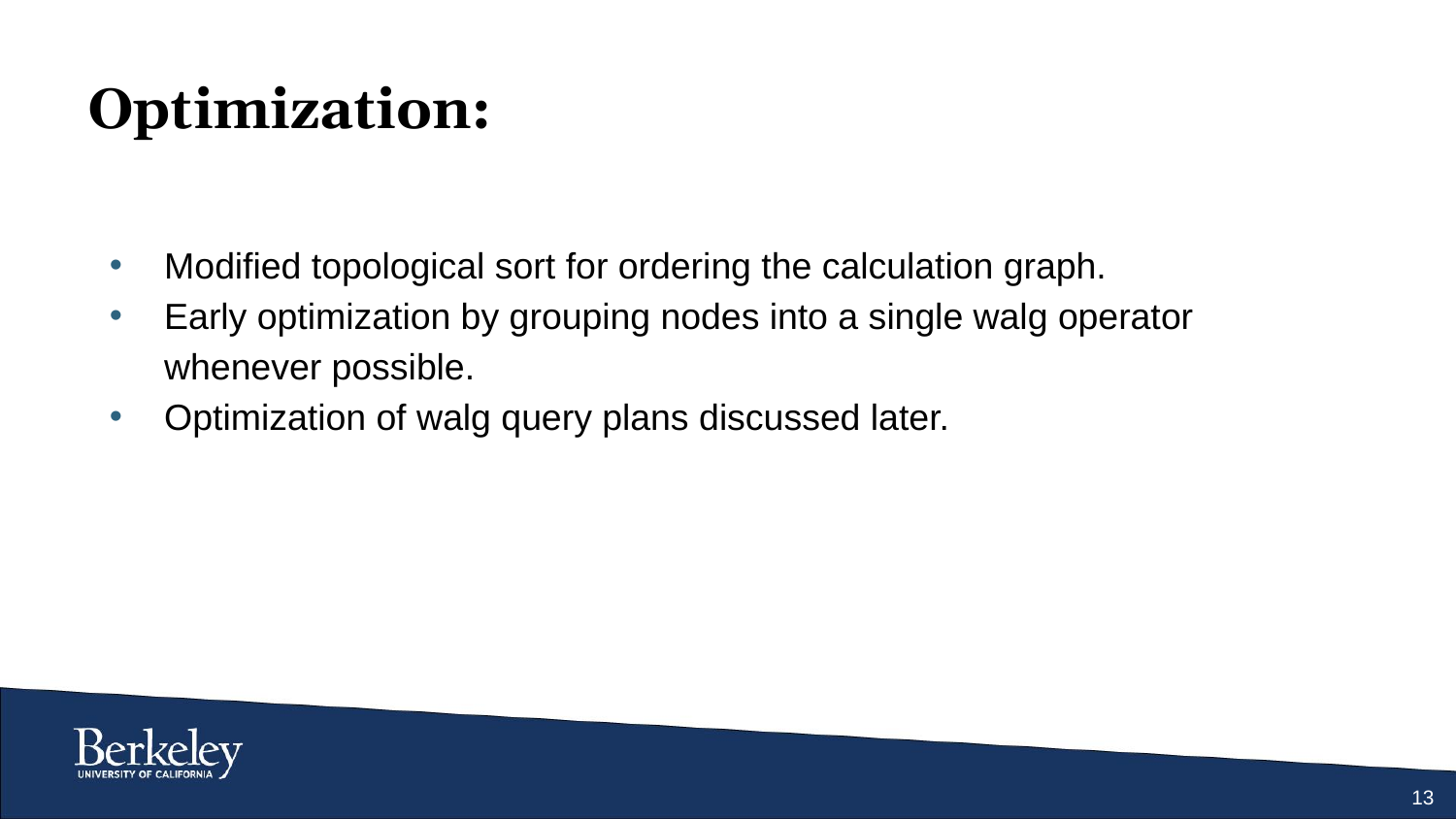

# Optimization:
Modified topological sort for ordering the calculation graph.
Early optimization by grouping nodes into a single walg operator whenever possible.
Optimization of walg query plans discussed later.

13